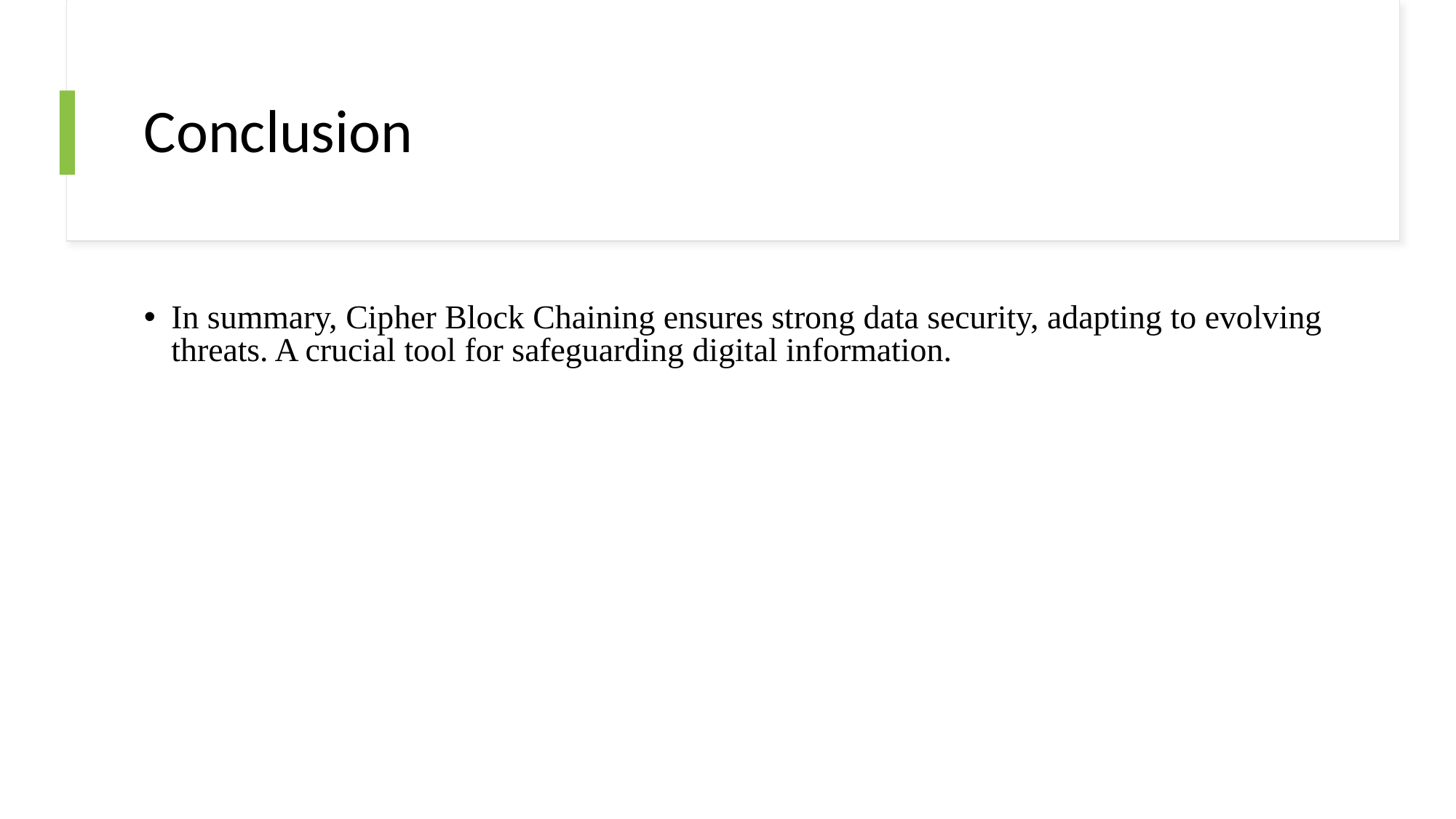

# Conclusion

In summary, Cipher Block Chaining ensures strong data security, adapting to evolving threats. A crucial tool for safeguarding digital information.